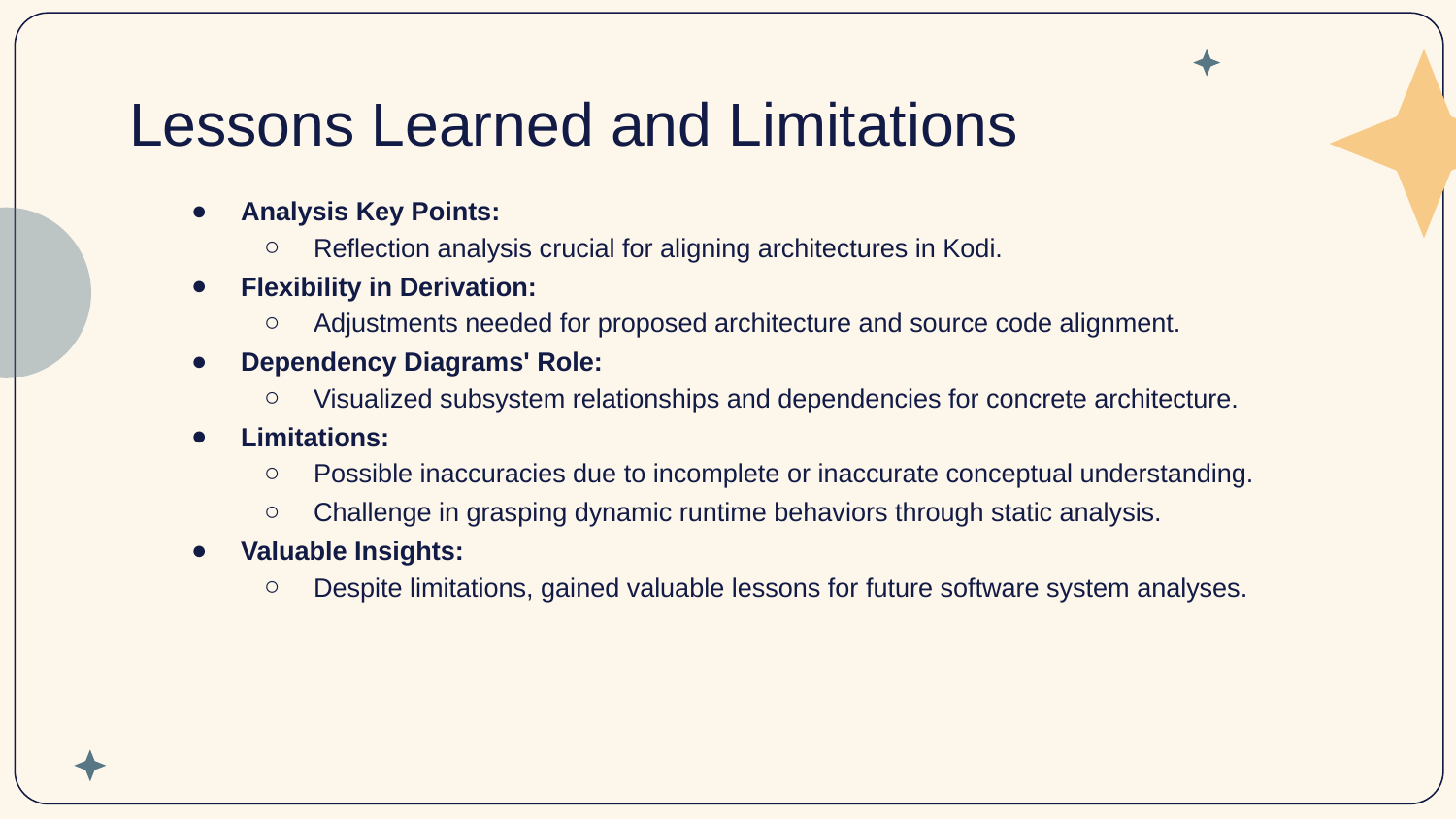

# Lessons Learned and Limitations
Analysis Key Points:
Reflection analysis crucial for aligning architectures in Kodi.

Flexibility in Derivation:
Adjustments needed for proposed architecture and source code alignment.

Dependency Diagrams' Role:
Visualized subsystem relationships and dependencies for concrete architecture.

Limitations:
Possible inaccuracies due to incomplete or inaccurate conceptual understanding.

Challenge in grasping dynamic runtime behaviors through static analysis.

Valuable Insights:
Despite limitations, gained valuable lessons for future software system analyses.